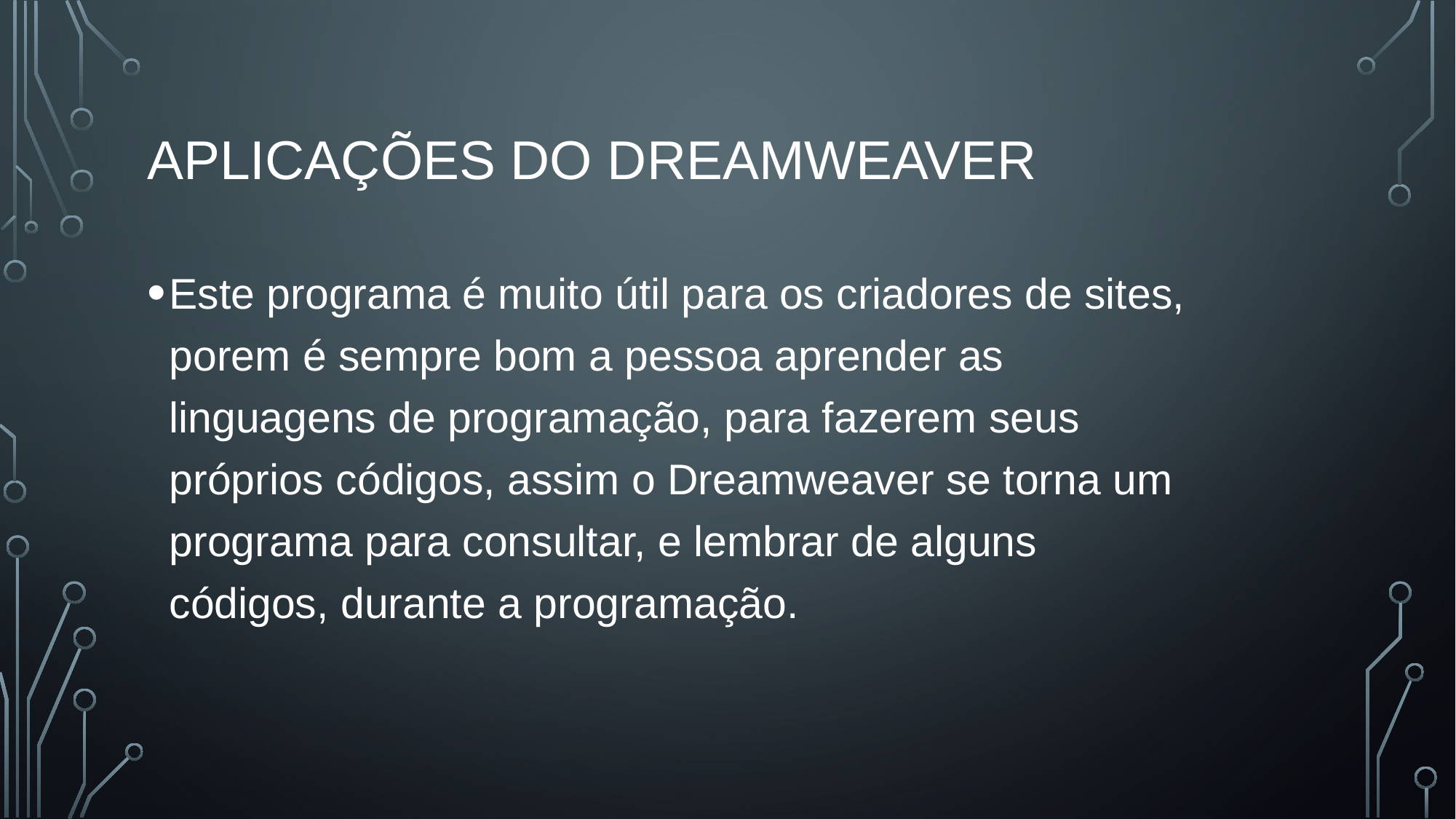

# Aplicações do dreamweaver
Este programa é muito útil para os criadores de sites, porem é sempre bom a pessoa aprender as linguagens de programação, para fazerem seus próprios códigos, assim o Dreamweaver se torna um programa para consultar, e lembrar de alguns códigos, durante a programação.